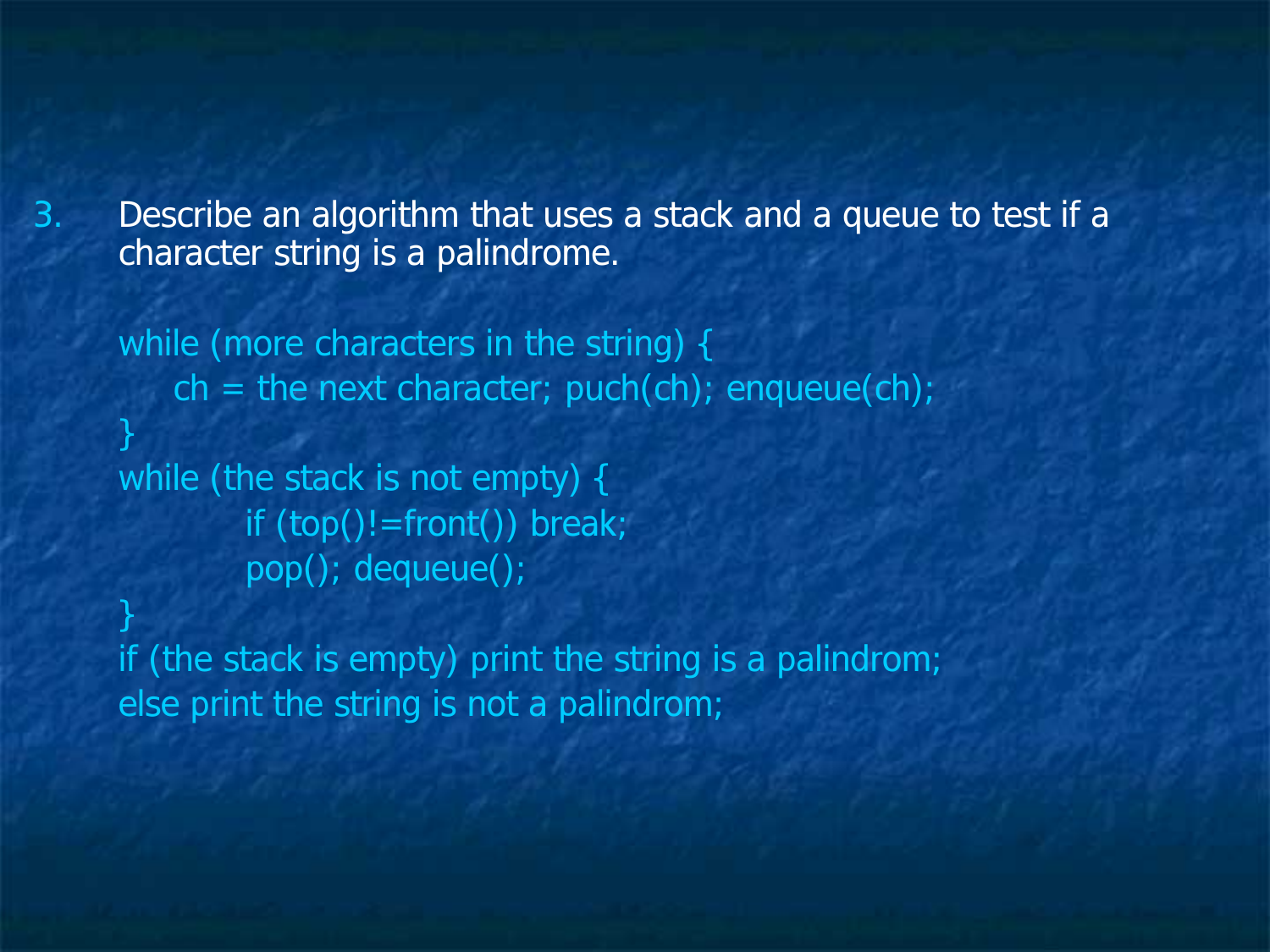

Describe an algorithm that uses a stack and a queue to test if a character string is a palindrome.

 	while (more characters in the string) {
	     ch = the next character; puch(ch); enqueue(ch);
	}
	while (the stack is not empty) {
		if (top()!=front()) break;
		pop(); dequeue();
	}
	if (the stack is empty) print the string is a palindrom;
	else print the string is not a palindrom;